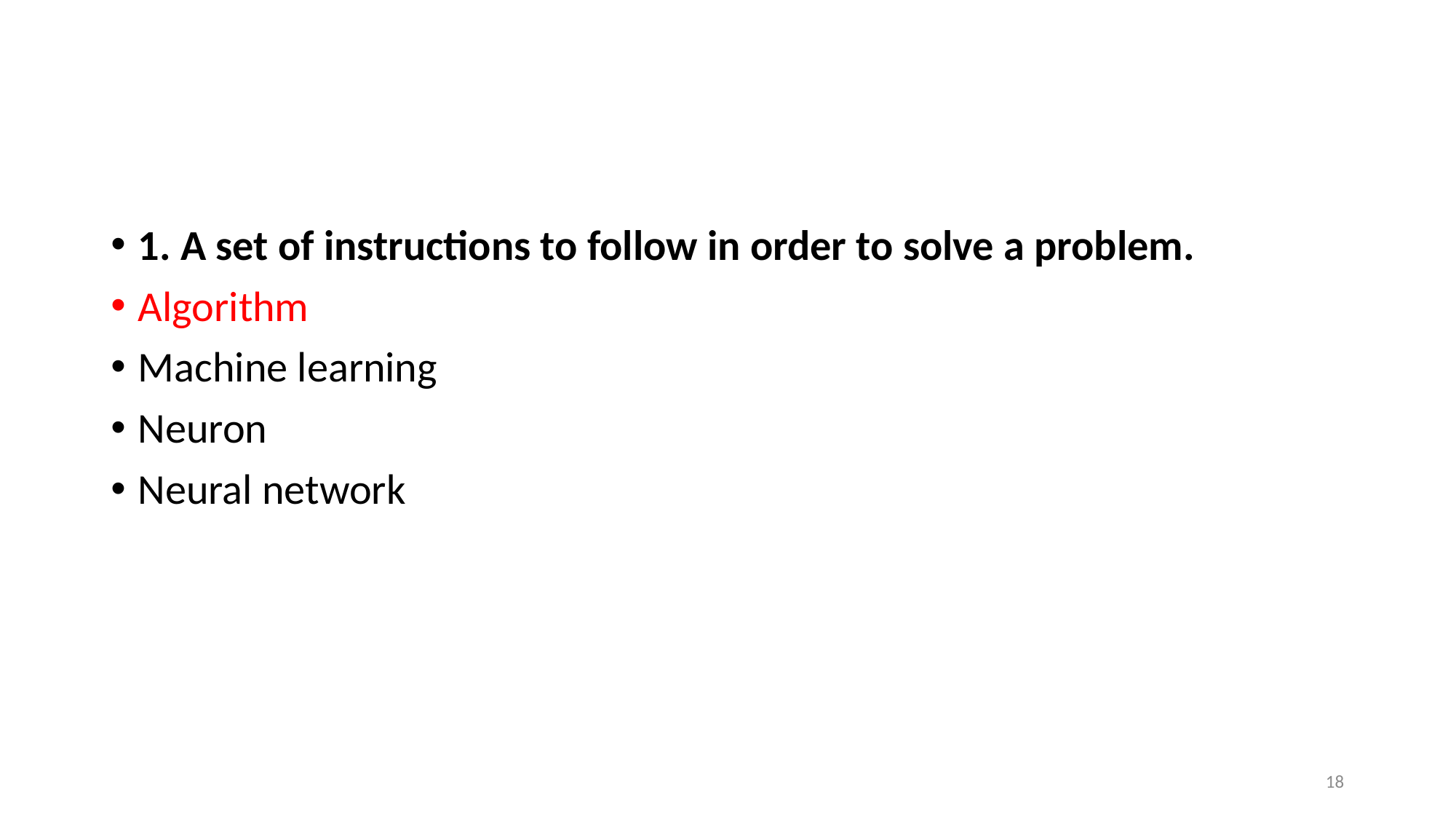

#
1. A set of instructions to follow in order to solve a problem.
Algorithm
Machine learning
Neuron
Neural network

18